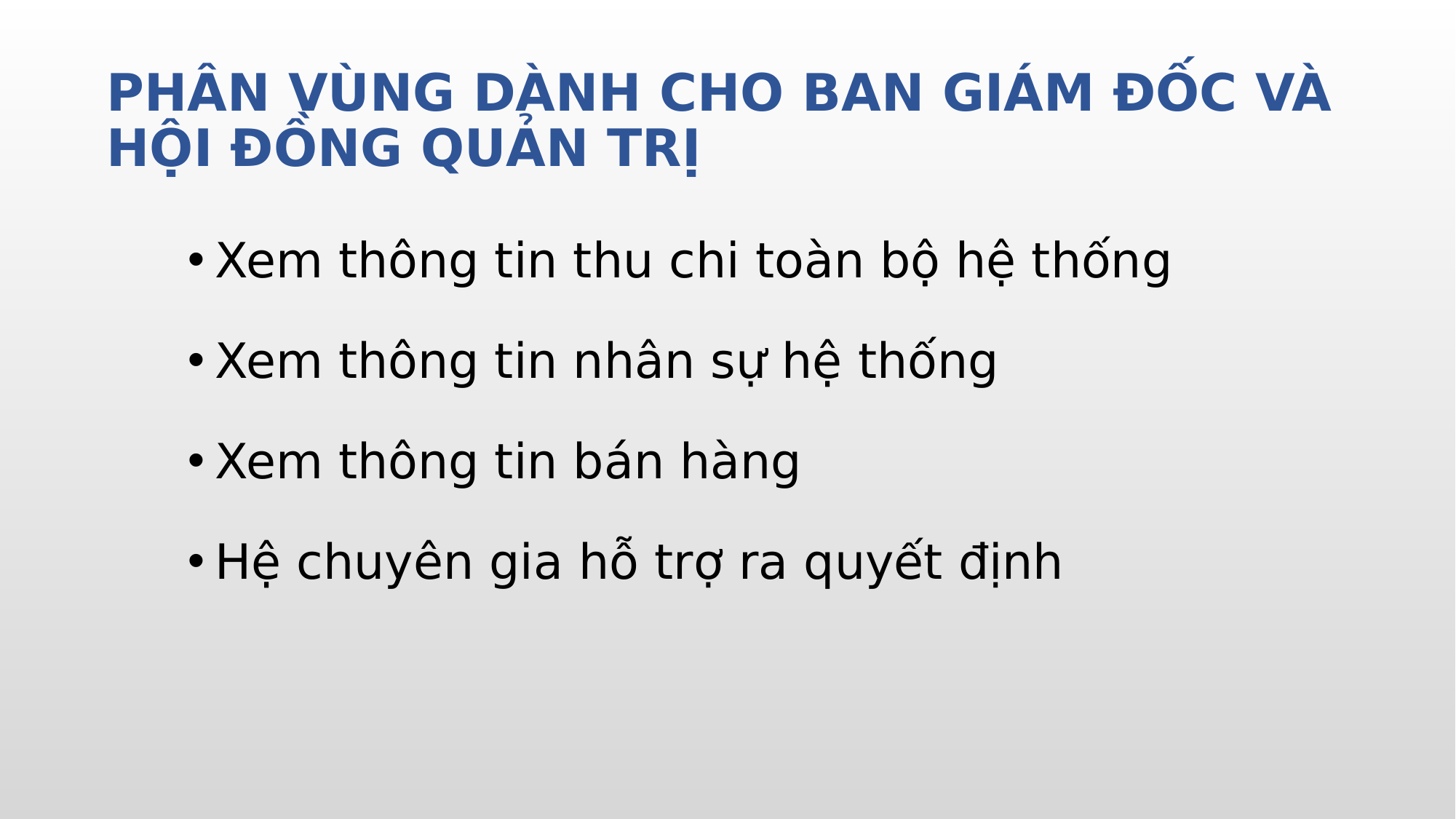

# PHÂN VÙNG DÀNH CHO BAN GIÁM ĐỐC VÀ HỘI ĐỒNG QUẢN TRỊ
Xem thông tin thu chi toàn bộ hệ thống
Xem thông tin nhân sự hệ thống
Xem thông tin bán hàng
Hệ chuyên gia hỗ trợ ra quyết định